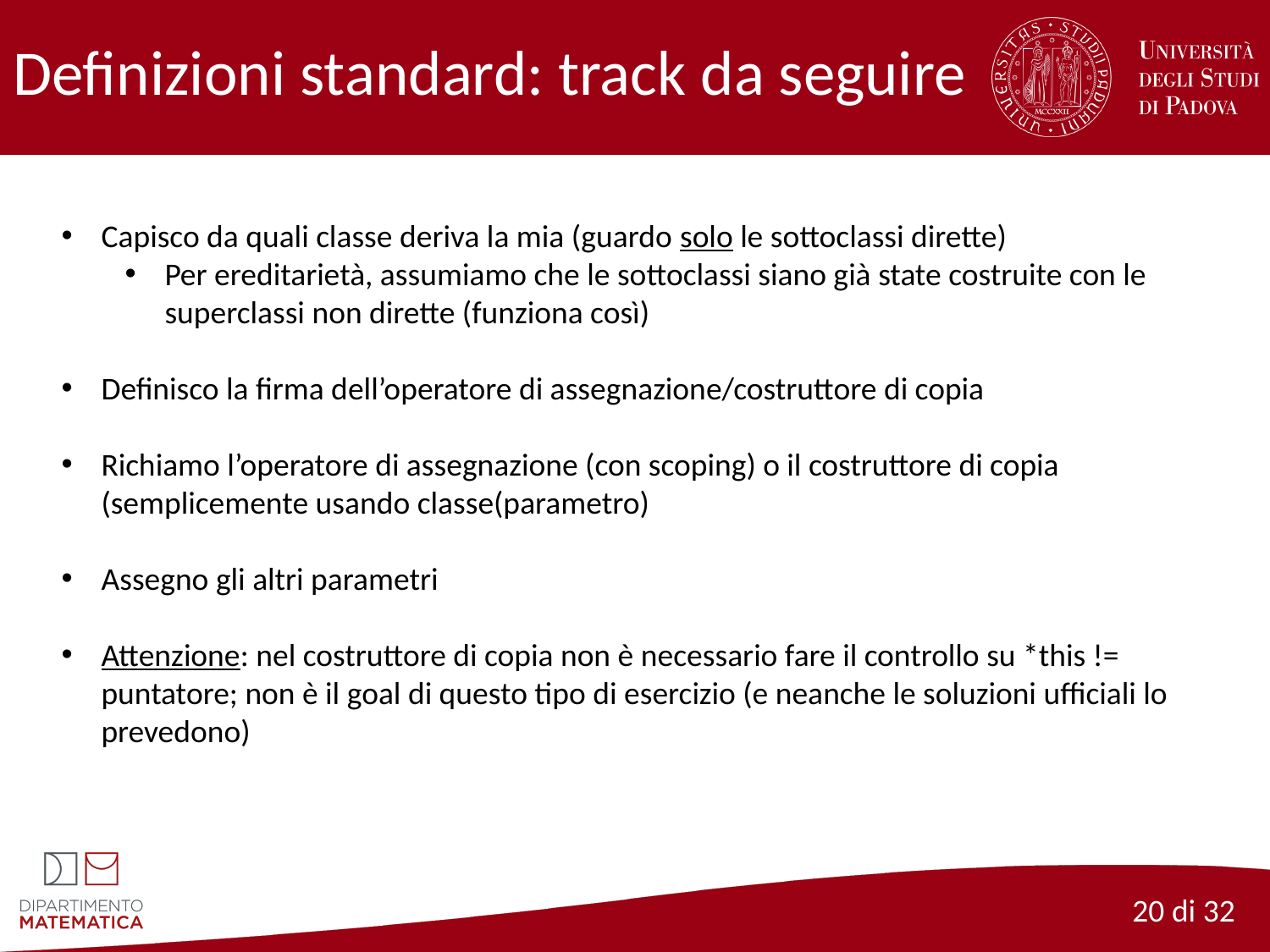

# Definizioni standard: track da seguire
Capisco da quali classe deriva la mia (guardo solo le sottoclassi dirette)
Per ereditarietà, assumiamo che le sottoclassi siano già state costruite con le superclassi non dirette (funziona così)

Definisco la firma dell’operatore di assegnazione/costruttore di copia

Richiamo l’operatore di assegnazione (con scoping) o il costruttore di copia (semplicemente usando classe(parametro)

Assegno gli altri parametri

Attenzione: nel costruttore di copia non è necessario fare il controllo su *this != puntatore; non è il goal di questo tipo di esercizio (e neanche le soluzioni ufficiali lo prevedono)

20 di 32